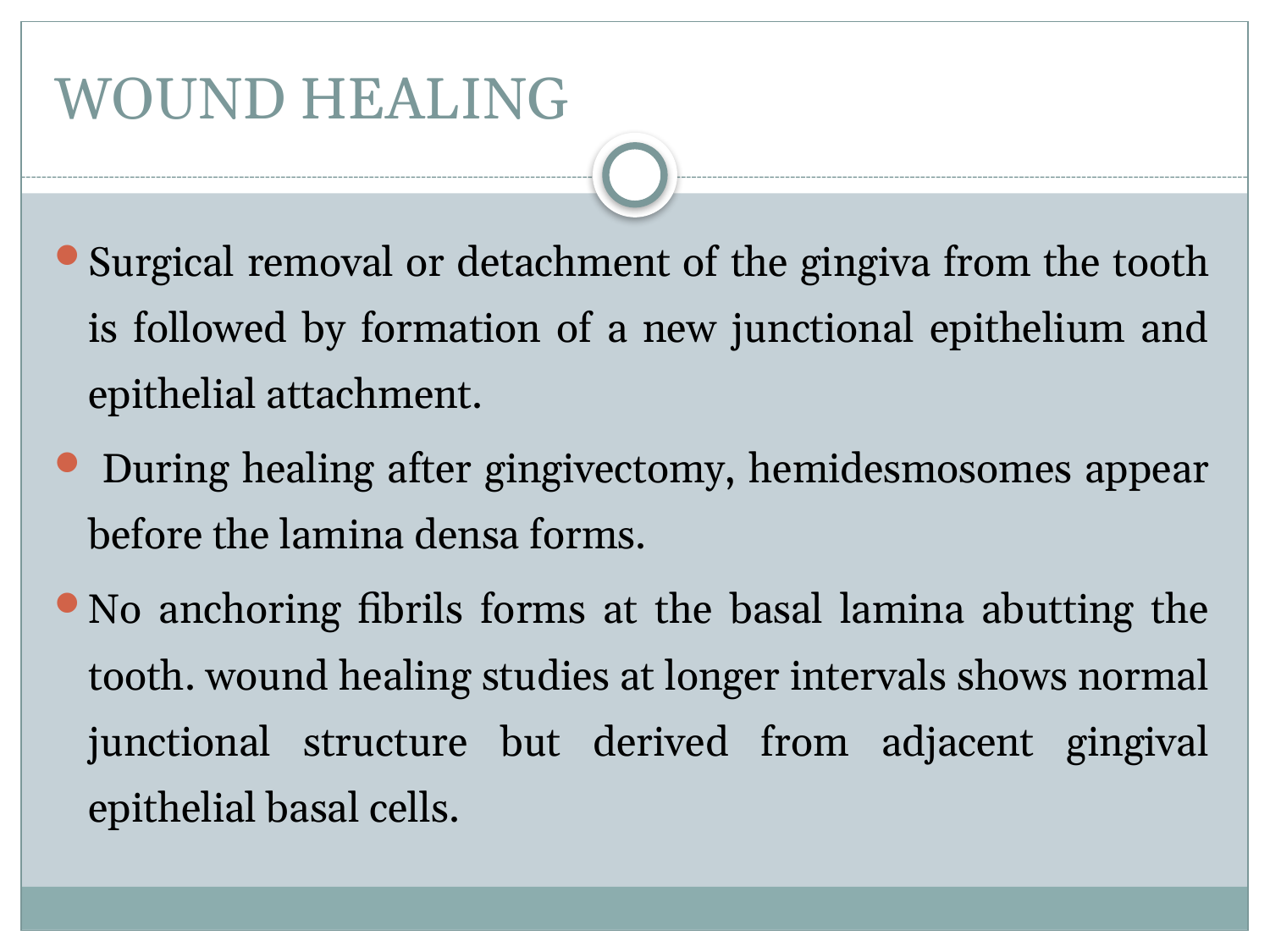

# WOUND HEALING
Surgical removal or detachment of the gingiva from the tooth is followed by formation of a new junctional epithelium and epithelial attachment.
 During healing after gingivectomy, hemidesmosomes appear before the lamina densa forms.
No anchoring fibrils forms at the basal lamina abutting the tooth. wound healing studies at longer intervals shows normal junctional structure but derived from adjacent gingival epithelial basal cells.